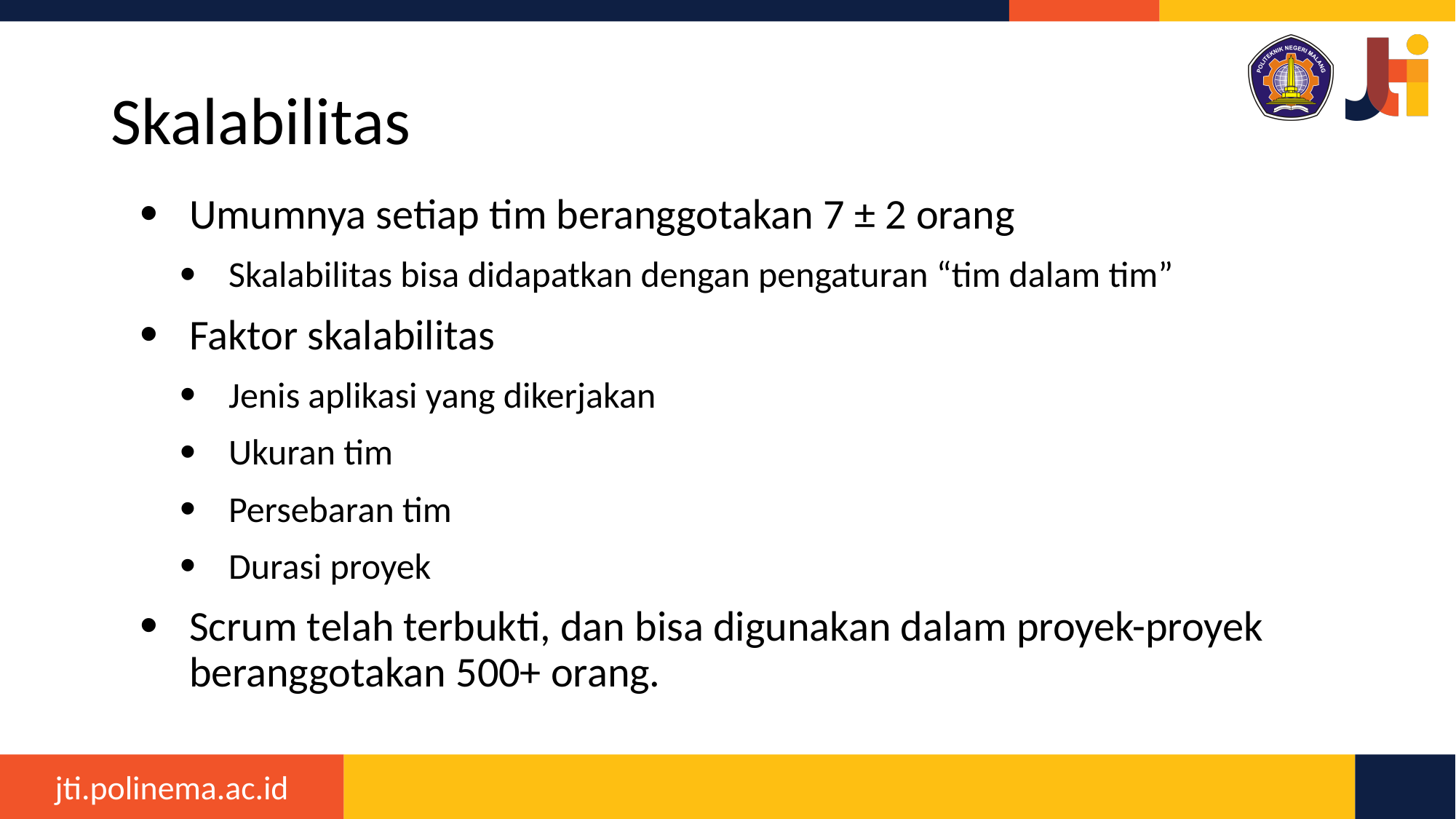

# Skalabilitas
Umumnya setiap tim beranggotakan 7 ± 2 orang
Skalabilitas bisa didapatkan dengan pengaturan “tim dalam tim”
Faktor skalabilitas
Jenis aplikasi yang dikerjakan
Ukuran tim
Persebaran tim
Durasi proyek
Scrum telah terbukti, dan bisa digunakan dalam proyek-proyek beranggotakan 500+ orang.